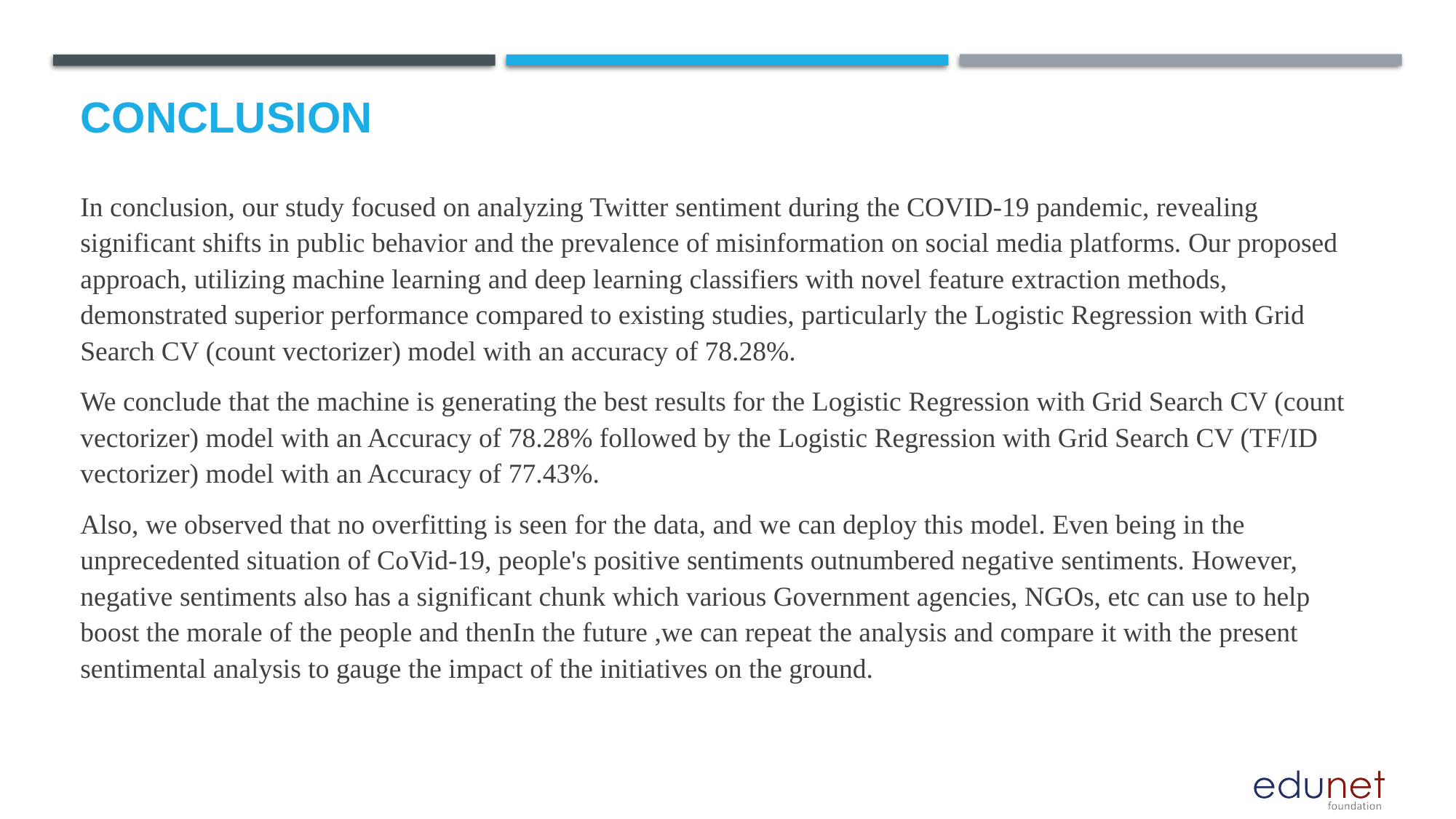

# Conclusion
In conclusion, our study focused on analyzing Twitter sentiment during the COVID-19 pandemic, revealing significant shifts in public behavior and the prevalence of misinformation on social media platforms. Our proposed approach, utilizing machine learning and deep learning classifiers with novel feature extraction methods, demonstrated superior performance compared to existing studies, particularly the Logistic Regression with Grid Search CV (count vectorizer) model with an accuracy of 78.28%.
We conclude that the machine is generating the best results for the Logistic Regression with Grid Search CV (count vectorizer) model with an Accuracy of 78.28% followed by the Logistic Regression with Grid Search CV (TF/ID vectorizer) model with an Accuracy of 77.43%.
Also, we observed that no overfitting is seen for the data, and we can deploy this model. Even being in the unprecedented situation of CoVid-19, people's positive sentiments outnumbered negative sentiments. However, negative sentiments also has a significant chunk which various Government agencies, NGOs, etc can use to help boost the morale of the people and thenIn the future ,we can repeat the analysis and compare it with the present sentimental analysis to gauge the impact of the initiatives on the ground.